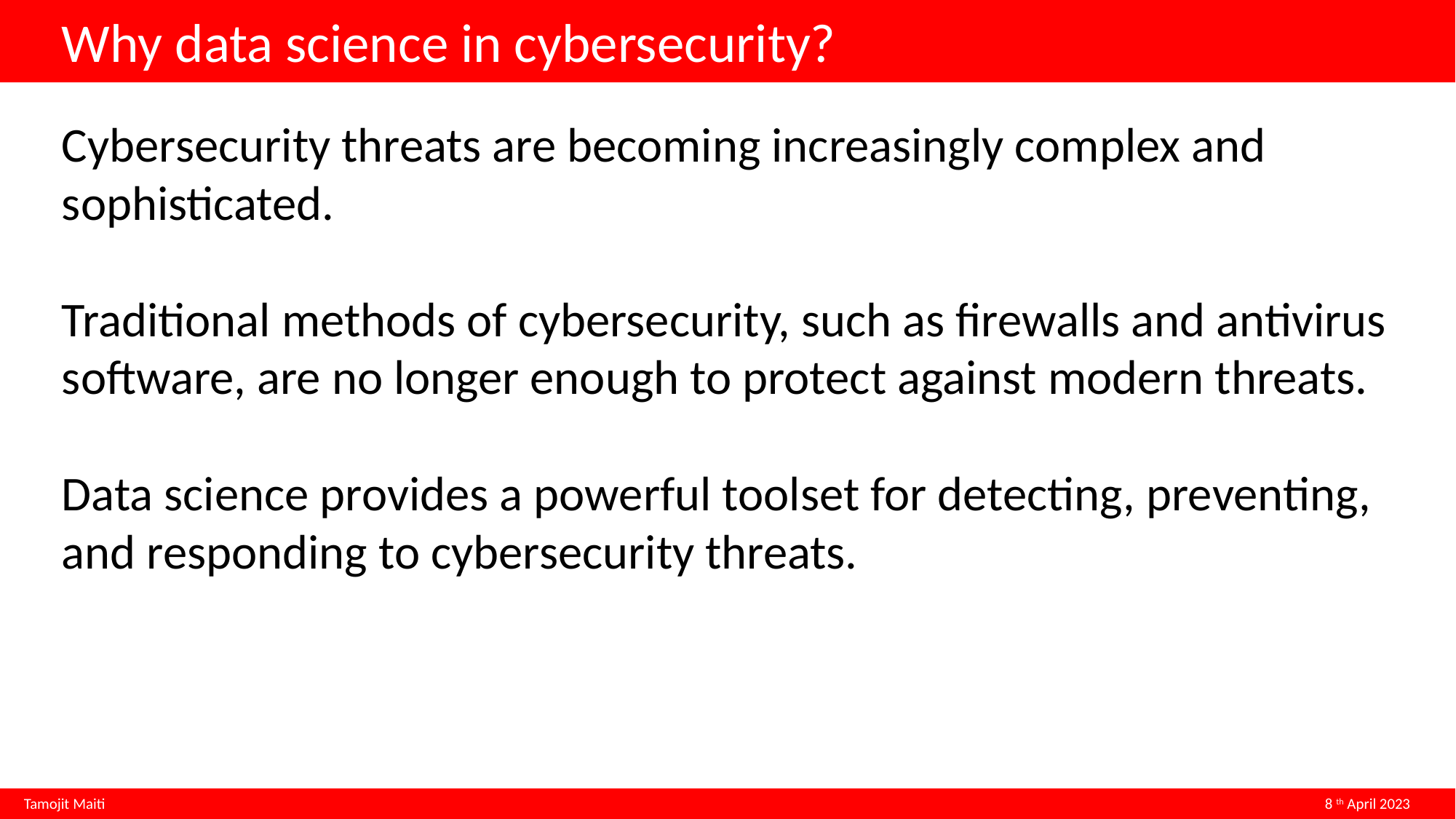

Why data science in cybersecurity?
Cybersecurity threats are becoming increasingly complex and sophisticated.

Traditional methods of cybersecurity, such as firewalls and antivirus software, are no longer enough to protect against modern threats.

Data science provides a powerful toolset for detecting, preventing, and responding to cybersecurity threats.

Tamojit Maiti                                                                                                                                                                                                                                                                                                                                                                  8th April 2023